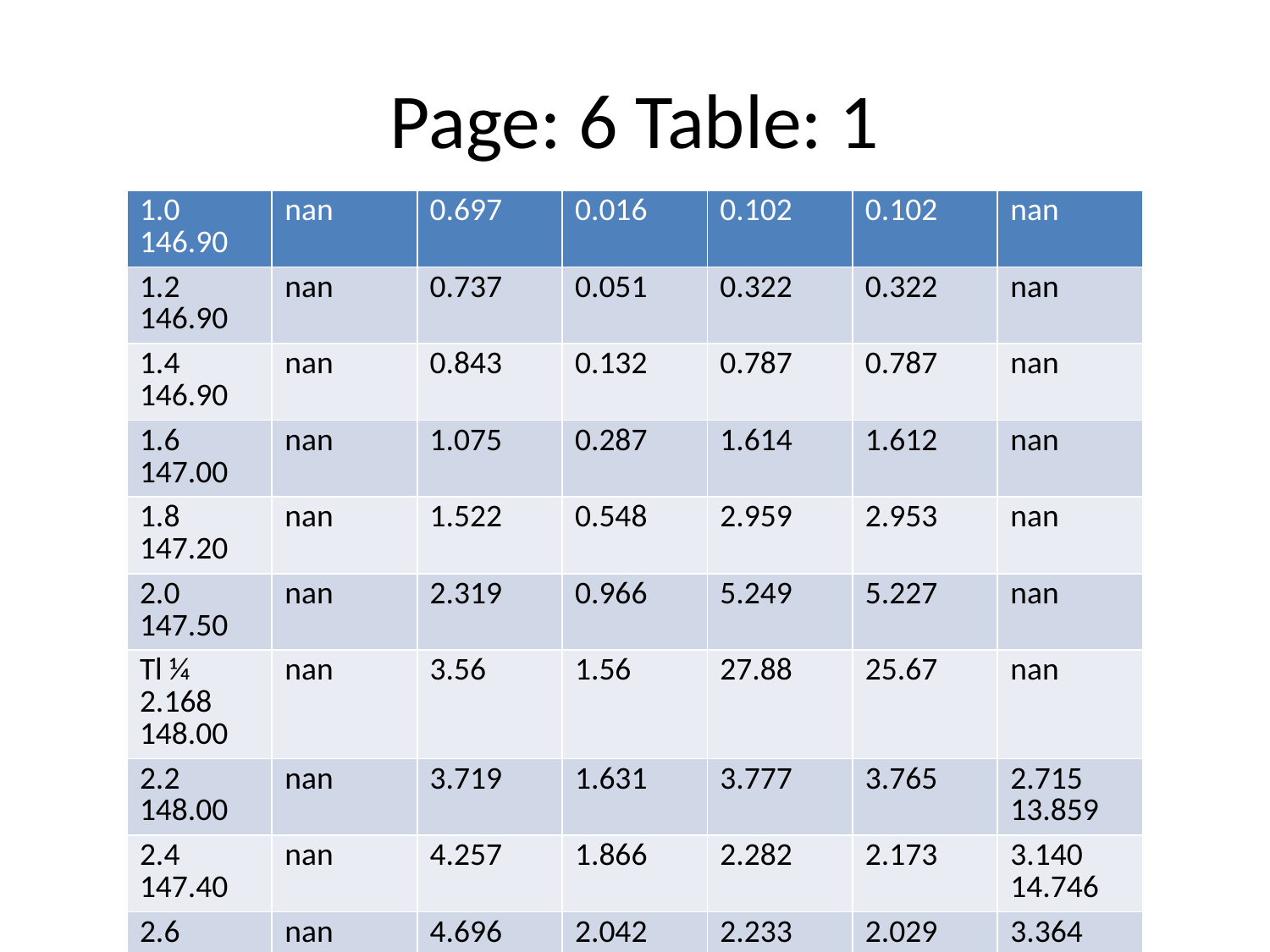

# Page: 6 Table: 1
| 1.0 146.90 | nan | 0.697 | 0.016 | 0.102 | 0.102 | nan |
| --- | --- | --- | --- | --- | --- | --- |
| 1.2 146.90 | nan | 0.737 | 0.051 | 0.322 | 0.322 | nan |
| 1.4 146.90 | nan | 0.843 | 0.132 | 0.787 | 0.787 | nan |
| 1.6 147.00 | nan | 1.075 | 0.287 | 1.614 | 1.612 | nan |
| 1.8 147.20 | nan | 1.522 | 0.548 | 2.959 | 2.953 | nan |
| 2.0 147.50 | nan | 2.319 | 0.966 | 5.249 | 5.227 | nan |
| Tl 1⁄4 2.168 148.00 | nan | 3.56 | 1.56 | 27.88 | 25.67 | nan |
| 2.2 148.00 | nan | 3.719 | 1.631 | 3.777 | 3.765 | 2.715 13.859 |
| 2.4 147.40 | nan | 4.257 | 1.866 | 2.282 | 2.173 | 3.140 14.746 |
| 2.6 146.30 | nan | 4.696 | 2.042 | 2.233 | 2.029 | 3.364 15.529 |
| 2.8 145.00 | nan | 5.147 | 2.209 | 2.308 | 1.978 | 3.515 16.226 |
| 3.0 143.30 | nan | 5.623 | 2.373 | 2.496 | 2.017 | 3.634 16.844 |
| 3.2 141.40 | nan | 6.15 | 2.543 | 2.784 | 2.135 | 3.715 17.383 |
| 3.4 139.10 | nan | 6.739 | 2.721 | 3.108 | 2.253 | 3.718 17.838 |
| 3.6 136.50 | nan | 7.395 | 2.909 | 3.463 | 2.353 | 3.585 18.204 |
| 3.8 133.50 | nan | 8.128 | 3.107 | 3.874 | 2.432 | 3.456 18.469 |
| 4.0 129.90 | nan | 8.952 | 3.318 | 4.396 | 2.495 | 3.327 18.624 |
| 4.2 125.40 | nan | 9.902 | 3.55 | 5.161 | 2.547 | 3.181 18.651 |
| Tsvp 1⁄4 4.2163 125.01 | nan | 9.987 | 3.57 | 5.243 | 2.551 | 3.168 18.648 |
| Tsvp 1⁄4 4.2163 16.533 | nan | 31.81 | 8.51 | 9.015 | 3.24 | 1.241 9.004 |
| 4.4 14.940 | nan | 32.37 | 8.872 | 8.056 | 3.217 | 1.274 9.275 |
| 4.6 13.640 | nan | 33.92 | 9.215 | 7.436 | 3.194 | 1.312 9.586 |
| 4.8 12.620 | nan | 35.36 | 9.523 | 7.027 | 3.175 | 1.350 9.901 |
| 5.0 11.780 | nan | 36.74 | 9.803 | 6.735 | 3.159 | 1.389 10.216 |
| 5.2 11.070 | nan | 38.06 | 10.06 | 6.517 | 3.146 | 0.000 10.528 |
| 6 9.028 | nan | 43.05 | 10.96 | 6.011 | 3.12 | 1.579 11.736 |
| 7 7.426 | nan | 48.89 | 11.86 | 5.724 | 3.111 | 1.761 13.161 |
| 8 6.344 | nan | 54.54 | 12.61 | 5.575 | 3.111 | 1.935 14.491 |
| 9 5.555 | nan | 60.06 | 13.26 | 5.485 | 3.113 | 2.100 15.729 |
| 10 4.949 | nan | 65.52 | 13.84 | 5.426 | 3.115 | 2.258 16.889 |
| 12 4.074 | nan | 76.29 | 14.82 | 5.353 | 3.118 | 2.557 19.025 |
| 14 3.468 | nan | 86.95 | 15.64 | 5.31 | 3.12 | 2.835 20.983 |
| 16 3.023 | nan | 97.54 | 16.35 | 5.282 | 3.12 | 3.097 22.811 |
| 18 2.680 | nan | 108.1 | 16.97 | 5.264 | 3.121 | 3.345 24.543 |
| 20 2.408 | nan | 118.6 | 17.52 | 5.25 | 3.121 | 3.582 26.198 |
| 22 2.187 | nan | 129.1 | 18.02 | 5.24 | 3.121 | 3.808 27.792 |
| 24 2.003 | nan | 139.6 | 18.48 | 5.232 | 3.12 | 4.025 29.333 |
| 26 1.848 | nan | 150.0 | 18.9 | 5.226 | 3.12 | 4.235 30.831 |
| 28 1.716 | nan | 160.5 | 19.28 | 5.221 | 3.12 | 4.437 32.290 |
| 30 1.601 | nan | 170.9 | 19.64 | 5.218 | 3.12 | 4.634 33.716 |
| 40 1.200 | nan | 223.0 | 21.14 | 5.206 | 3.119 | 5.542 40.444 |
| 50 0.961 | nan | 275.0 | 22.3 | 5.201 | 3.118 | 6.360 46.678 |
| 60 0.801 | nan | 327.0 | 23.25 | 5.198 | 3.118 | 7.116 52.552 |
| 70 0.686 | nan | 379.0 | 24.05 | 5.196 | 3.117 | 7.827 58.149 |